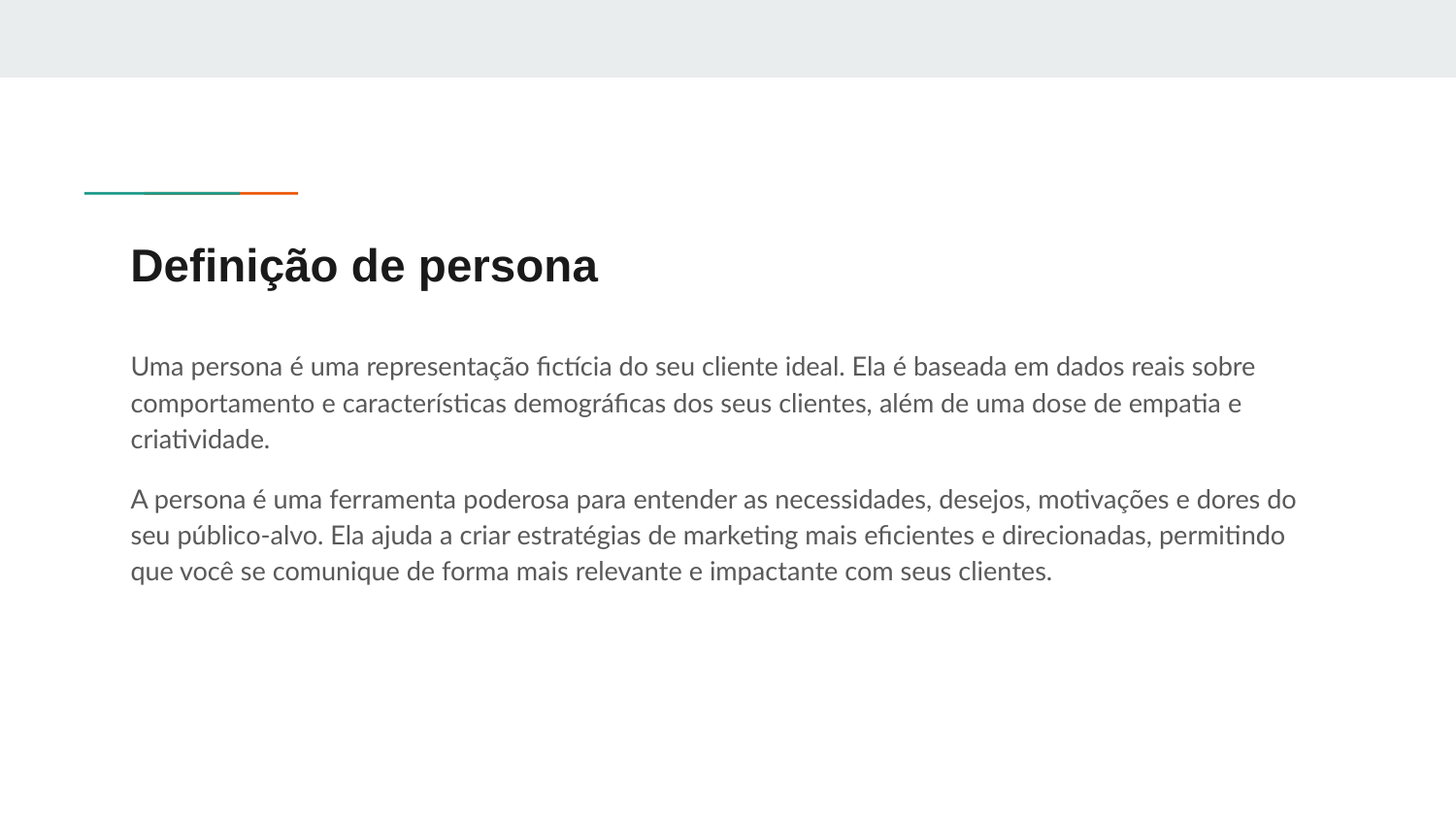

# Definição de persona
Uma persona é uma representação fictícia do seu cliente ideal. Ela é baseada em dados reais sobre comportamento e características demográficas dos seus clientes, além de uma dose de empatia e criatividade.
A persona é uma ferramenta poderosa para entender as necessidades, desejos, motivações e dores do seu público-alvo. Ela ajuda a criar estratégias de marketing mais eficientes e direcionadas, permitindo que você se comunique de forma mais relevante e impactante com seus clientes.